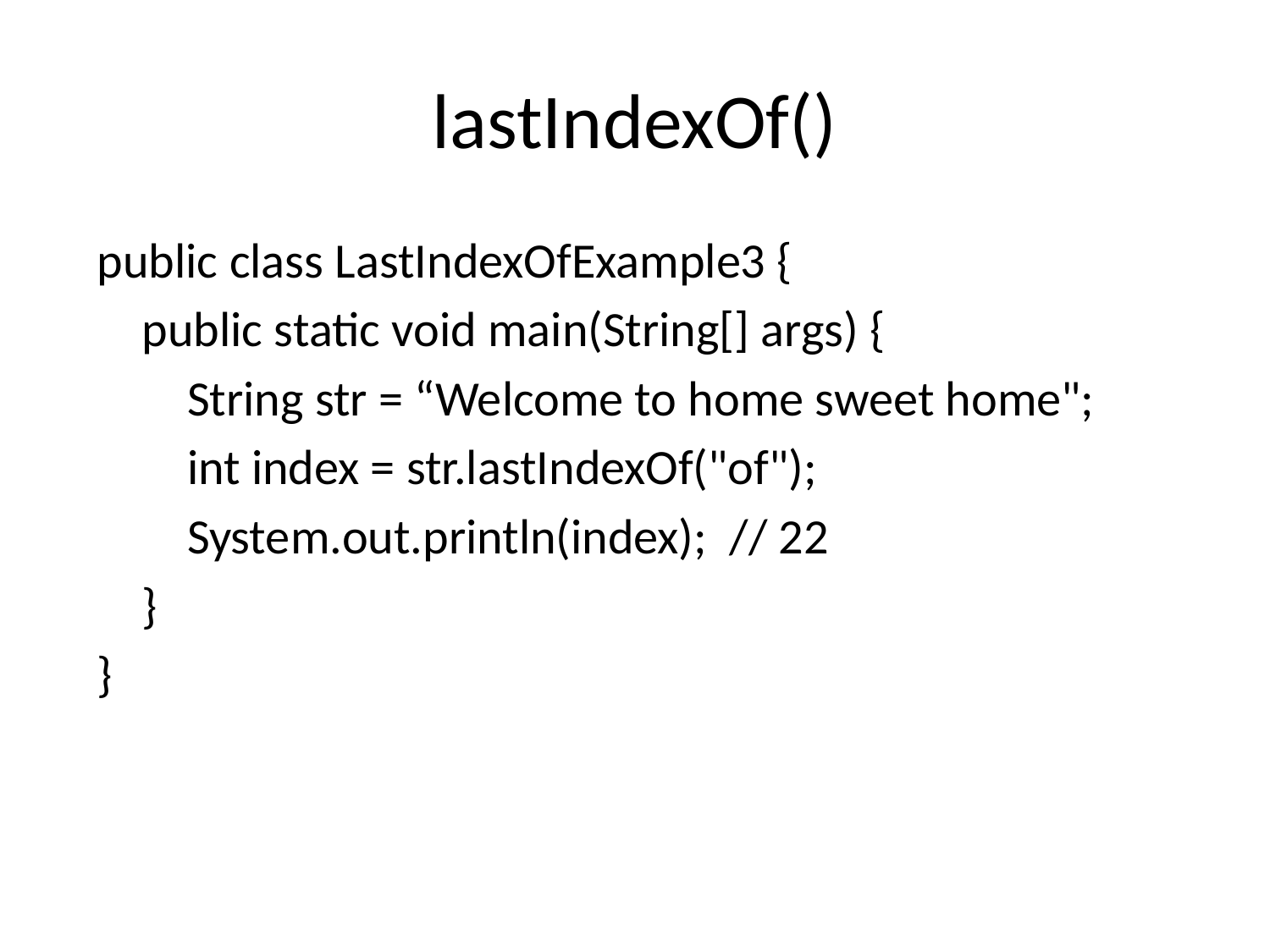

# lastIndexOf()
public class LastIndexOfExample3 {
    public static void main(String[] args) {
        String str = “Welcome to home sweet home";
        int index = str.lastIndexOf("of");
        System.out.println(index);  // 22
    }
}